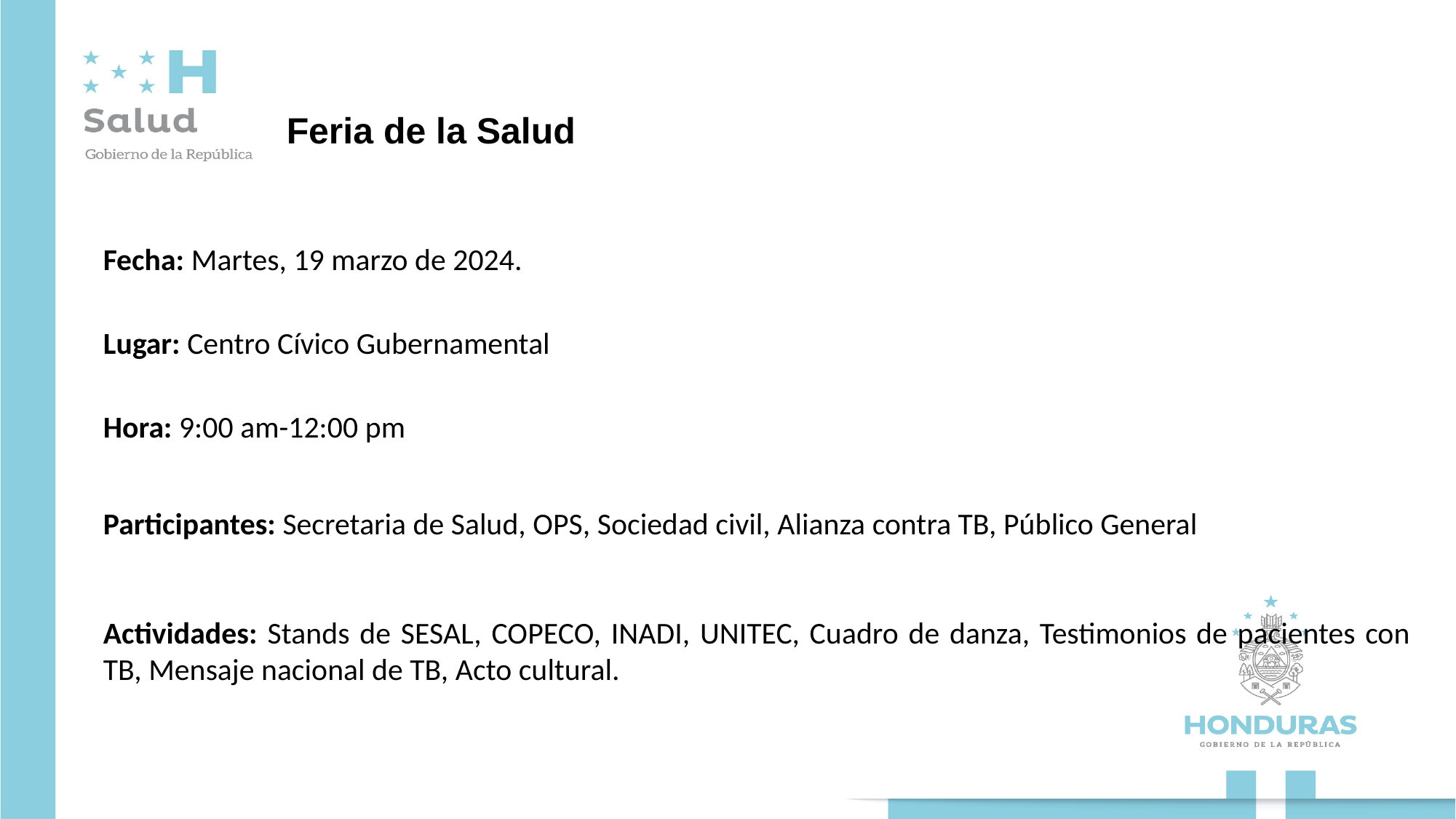

# Feria de la Salud
Fecha: Martes, 19 marzo de 2024.

Lugar: Centro Cívico Gubernamental

Hora: 9:00 am-12:00 pm

Participantes: Secretaria de Salud, OPS, Sociedad civil, Alianza contra TB, Público General

Actividades: Stands de SESAL, COPECO, INADI, UNITEC, Cuadro de danza, Testimonios de pacientes con TB, Mensaje nacional de TB, Acto cultural.